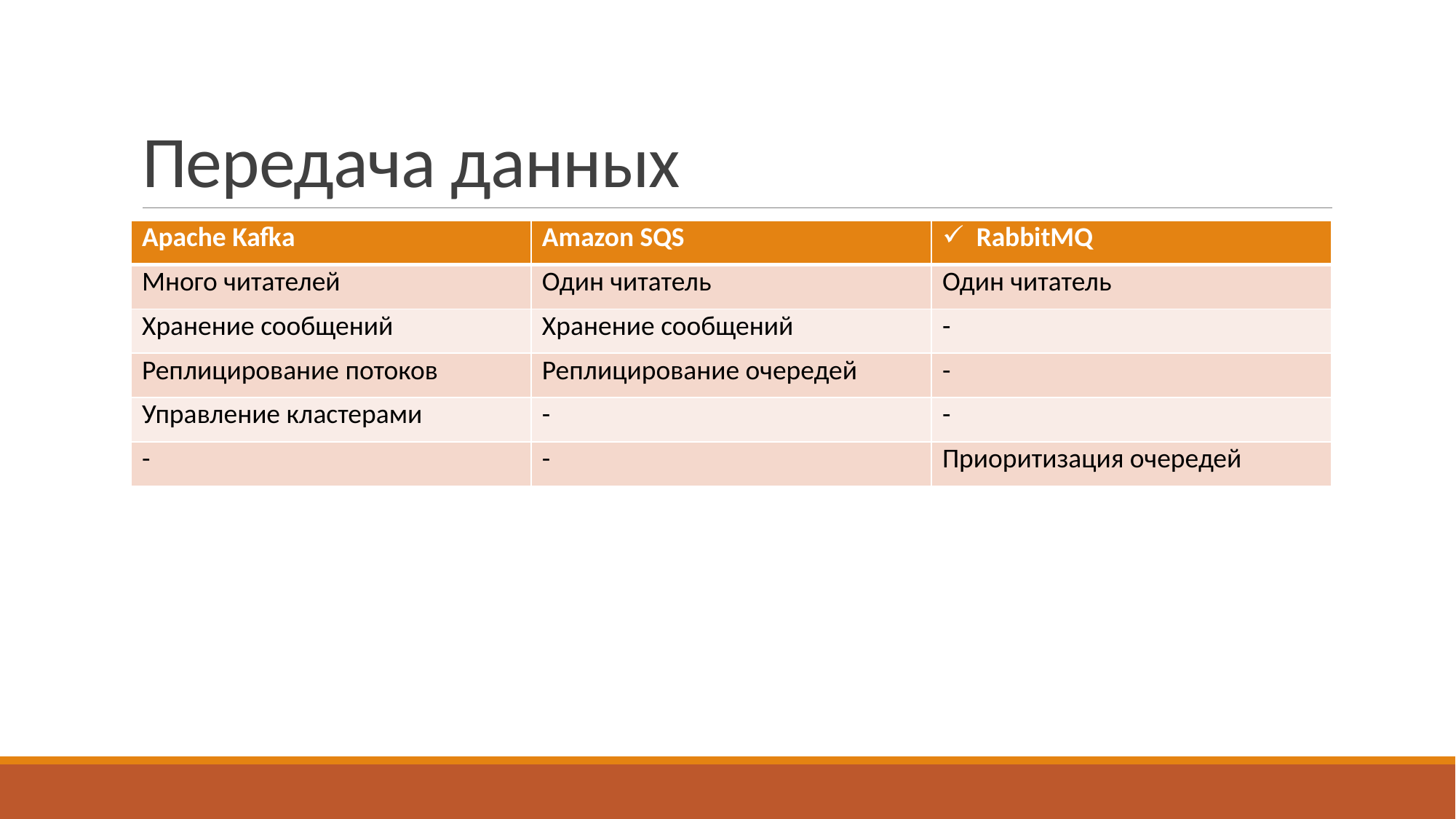

# Передача данных
| Apache Kafka | Amazon SQS | RabbitMQ |
| --- | --- | --- |
| Много читателей | Один читатель | Один читатель |
| Хранение сообщений | Хранение сообщений | - |
| Реплицирование потоков | Реплицирование очередей | - |
| Управление кластерами | - | - |
| - | - | Приоритизация очередей |